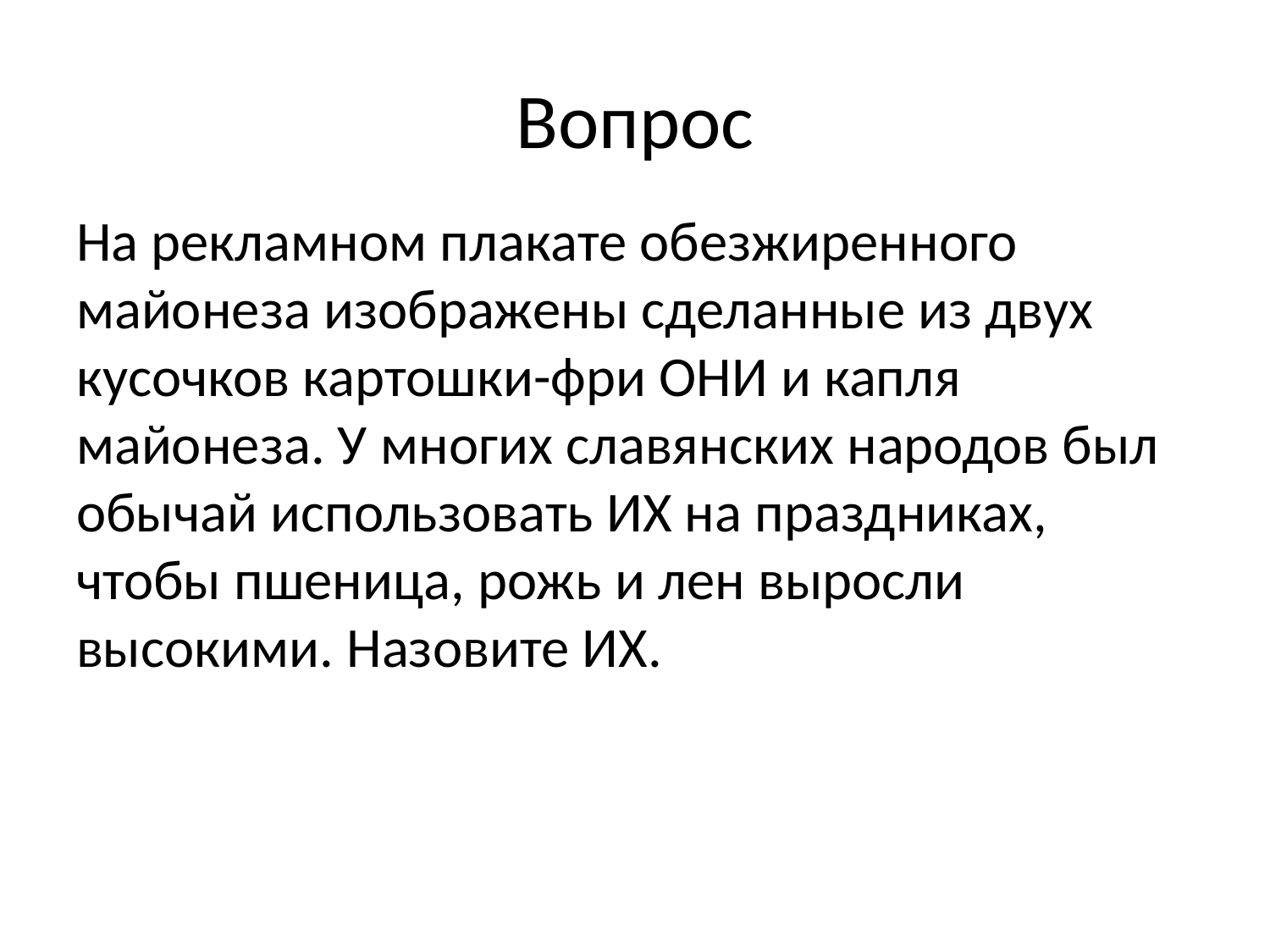

# Вопрос
На рекламном плакате обезжиренного майонеза изображены сделанные из двух кусочков картошки-фри ОНИ и капля майонеза. У многих славянских народов был обычай использовать ИХ на праздниках, чтобы пшеница, рожь и лен выросли высокими. Назовите ИХ.